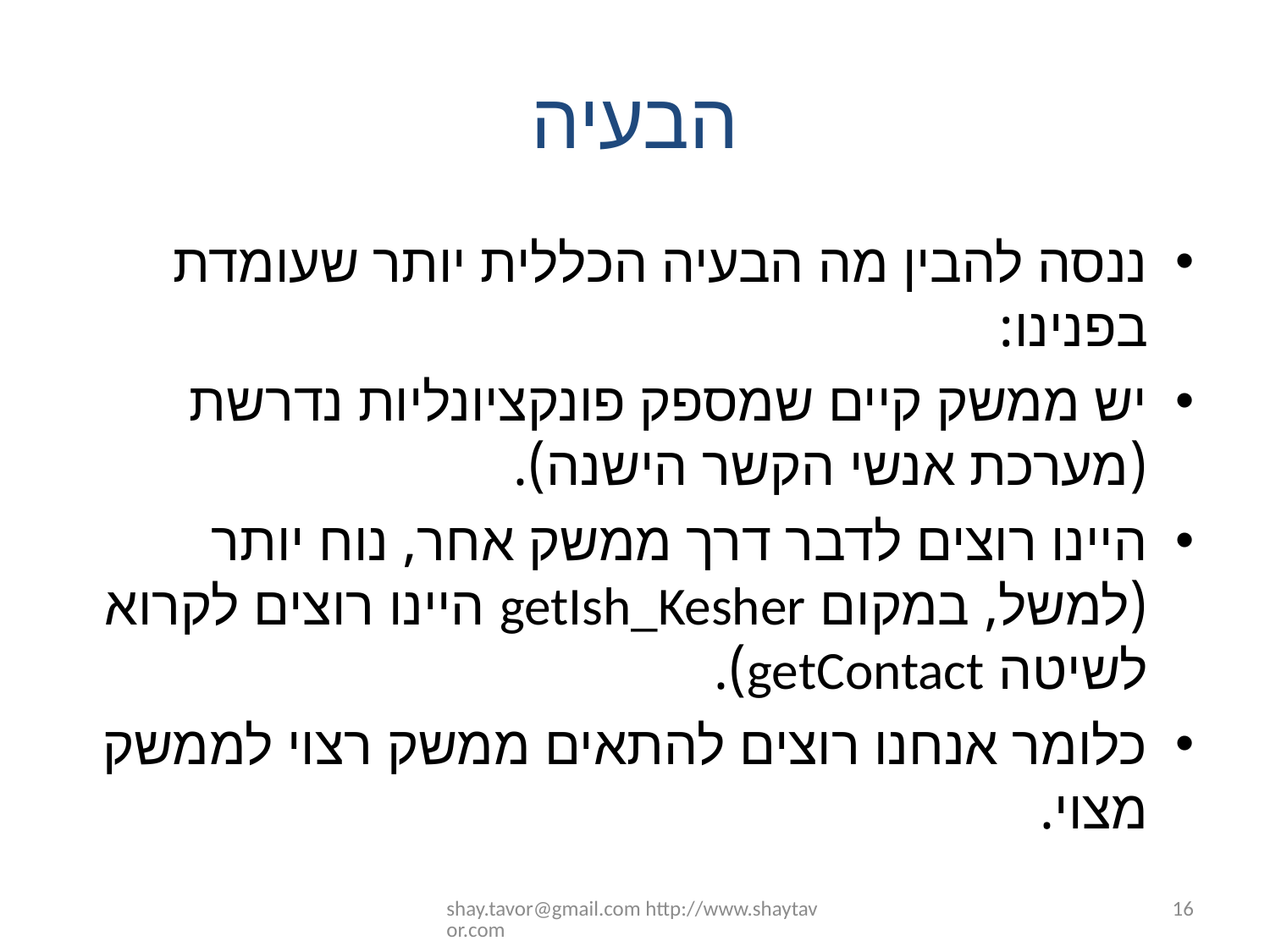

# הבעיה
ננסה להבין מה הבעיה הכללית יותר שעומדת בפנינו:
יש ממשק קיים שמספק פונקציונליות נדרשת (מערכת אנשי הקשר הישנה).
היינו רוצים לדבר דרך ממשק אחר, נוח יותר (למשל, במקום getIsh_Kesher היינו רוצים לקרוא לשיטה getContact).
כלומר אנחנו רוצים להתאים ממשק רצוי לממשק מצוי.
shay.tavor@gmail.com http://www.shaytavor.com
16